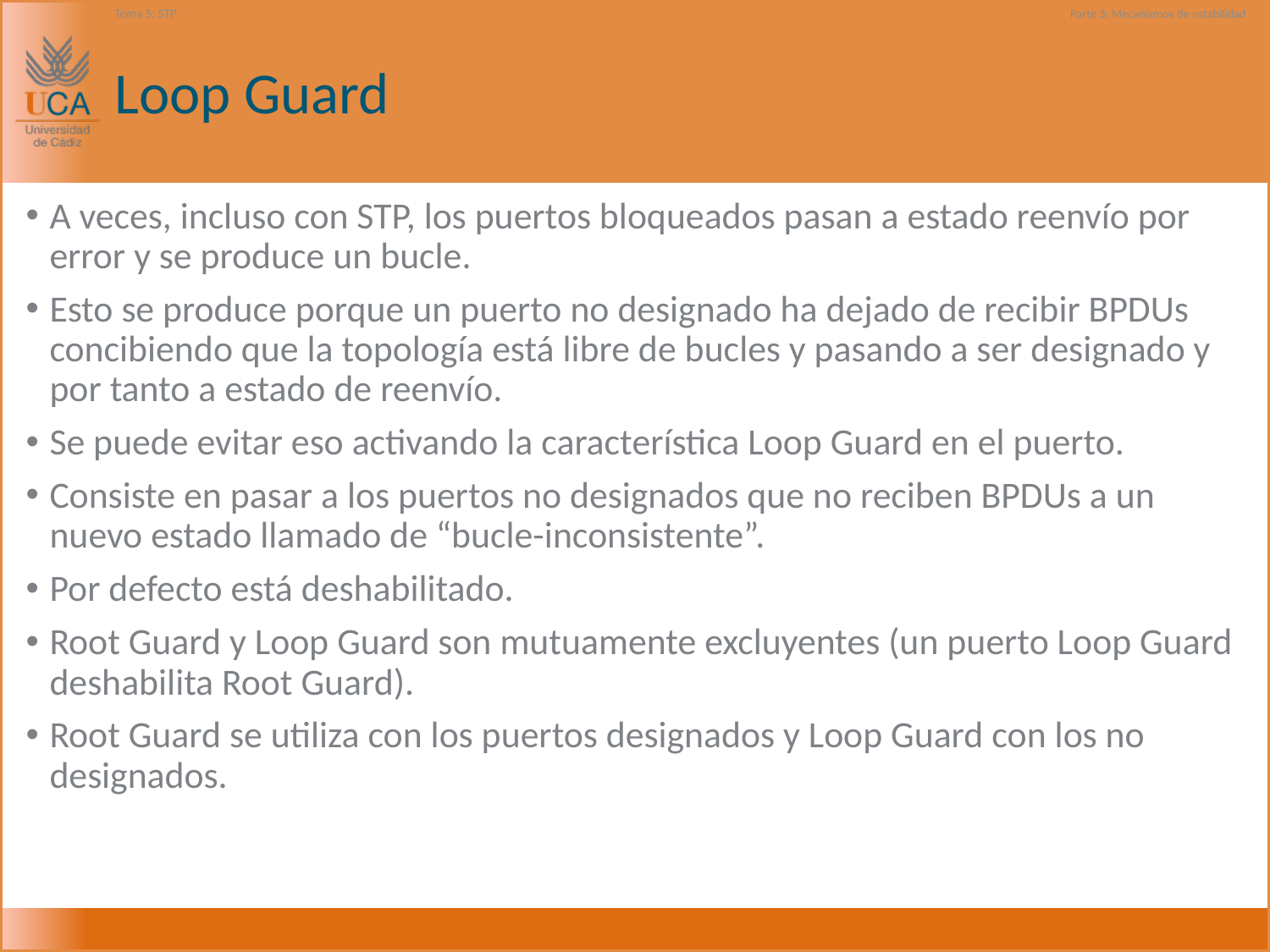

Tema 5: STP
Parte 3: Mecanismos de estabilidad
# Loop Guard
A veces, incluso con STP, los puertos bloqueados pasan a estado reenvío por error y se produce un bucle.
Esto se produce porque un puerto no designado ha dejado de recibir BPDUs concibiendo que la topología está libre de bucles y pasando a ser designado y  por tanto a estado de reenvío.
Se puede evitar eso activando la característica Loop Guard en el puerto.
Consiste en pasar a los puertos no designados que no reciben BPDUs a un nuevo estado llamado de “bucle-inconsistente”.
Por defecto está deshabilitado.
Root Guard y Loop Guard son mutuamente excluyentes (un puerto Loop Guard deshabilita Root Guard).
Root Guard se utiliza con los puertos designados y Loop Guard con los no designados.